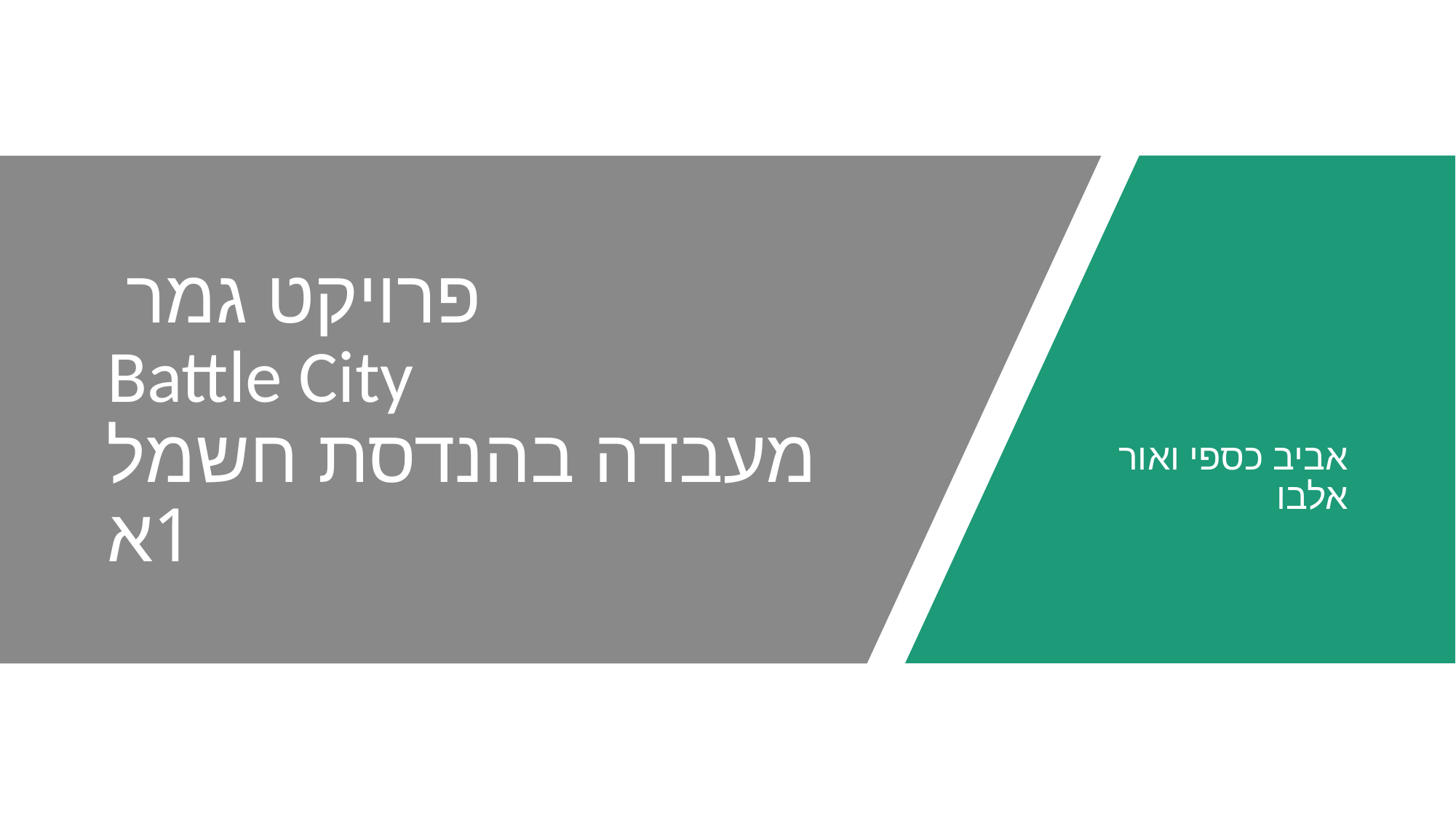

# פרויקט גמר Battle City מעבדה בהנדסת חשמל 1א

אביב כספי ואור אלבו